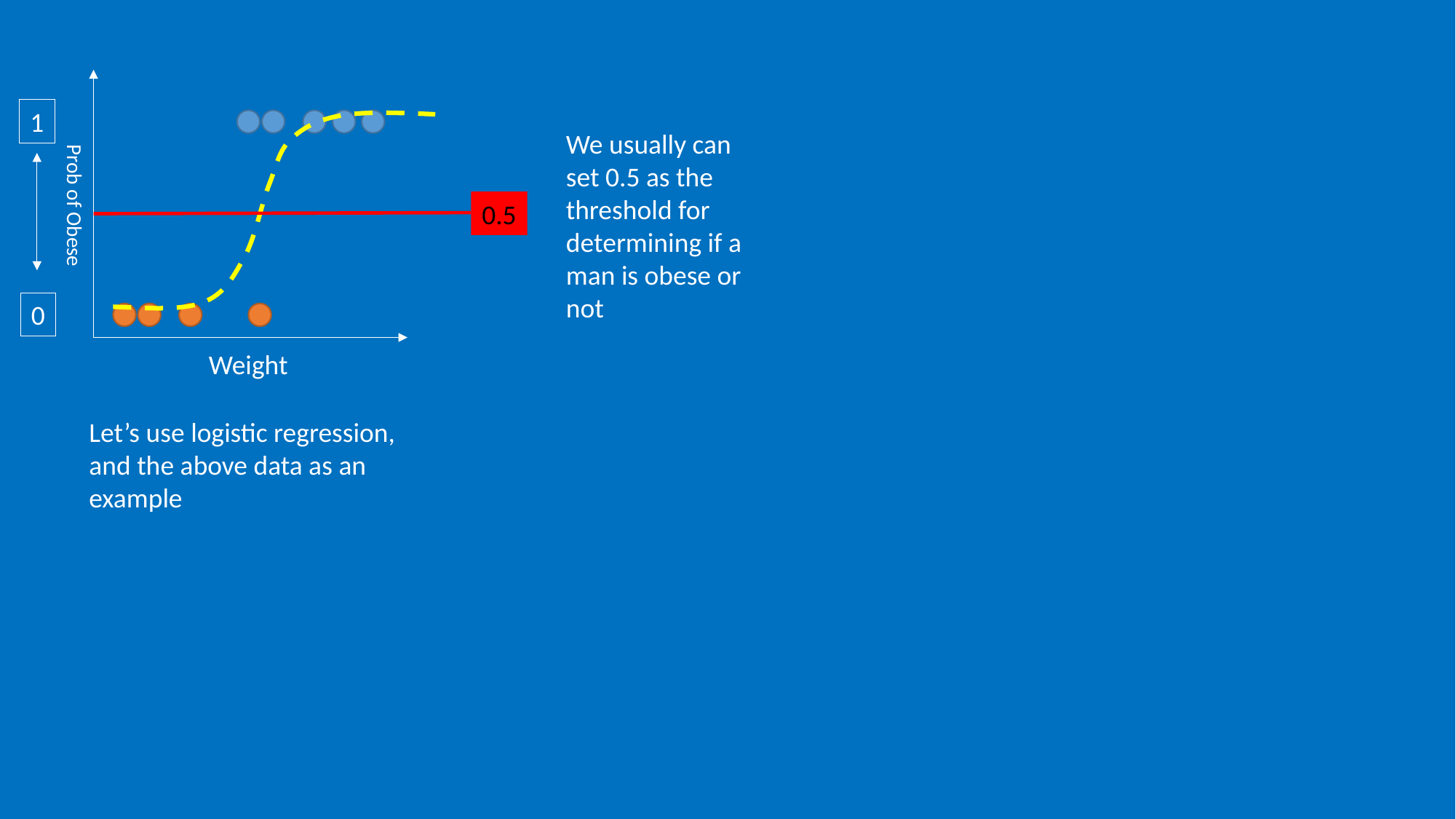

1

We usually can set 0.5 as the threshold for determining if a man is obese or not
Prob of Obese
0.5
0

Weight
Let’s use logistic regression, and the above data as an example